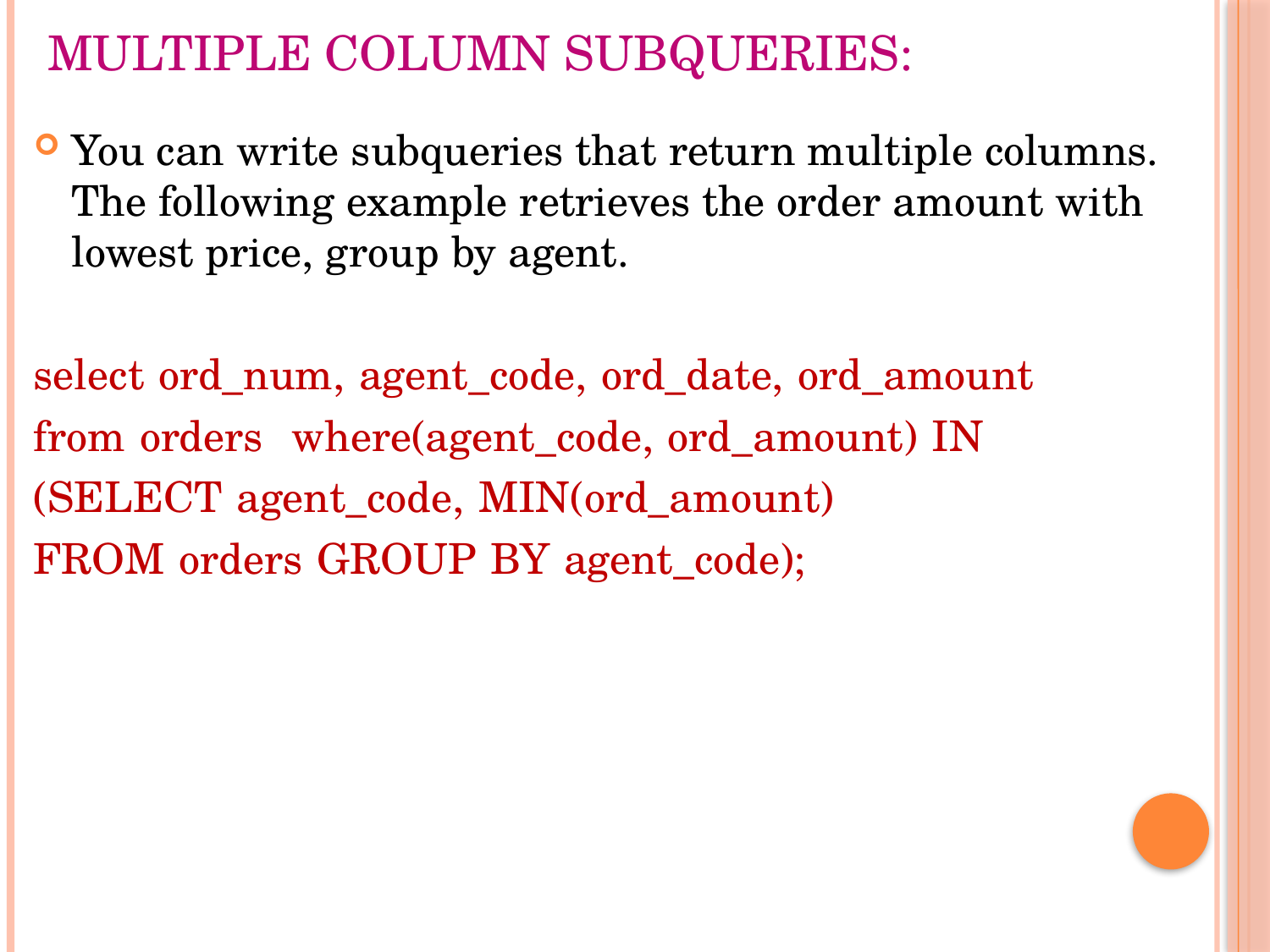

# Multiple column subqueries:
You can write subqueries that return multiple columns. The following example retrieves the order amount with lowest price, group by agent.

select ord_num, agent_code, ord_date, ord_amount
from orders  where(agent_code, ord_amount) IN
(SELECT agent_code, MIN(ord_amount)
FROM orders GROUP BY agent_code);